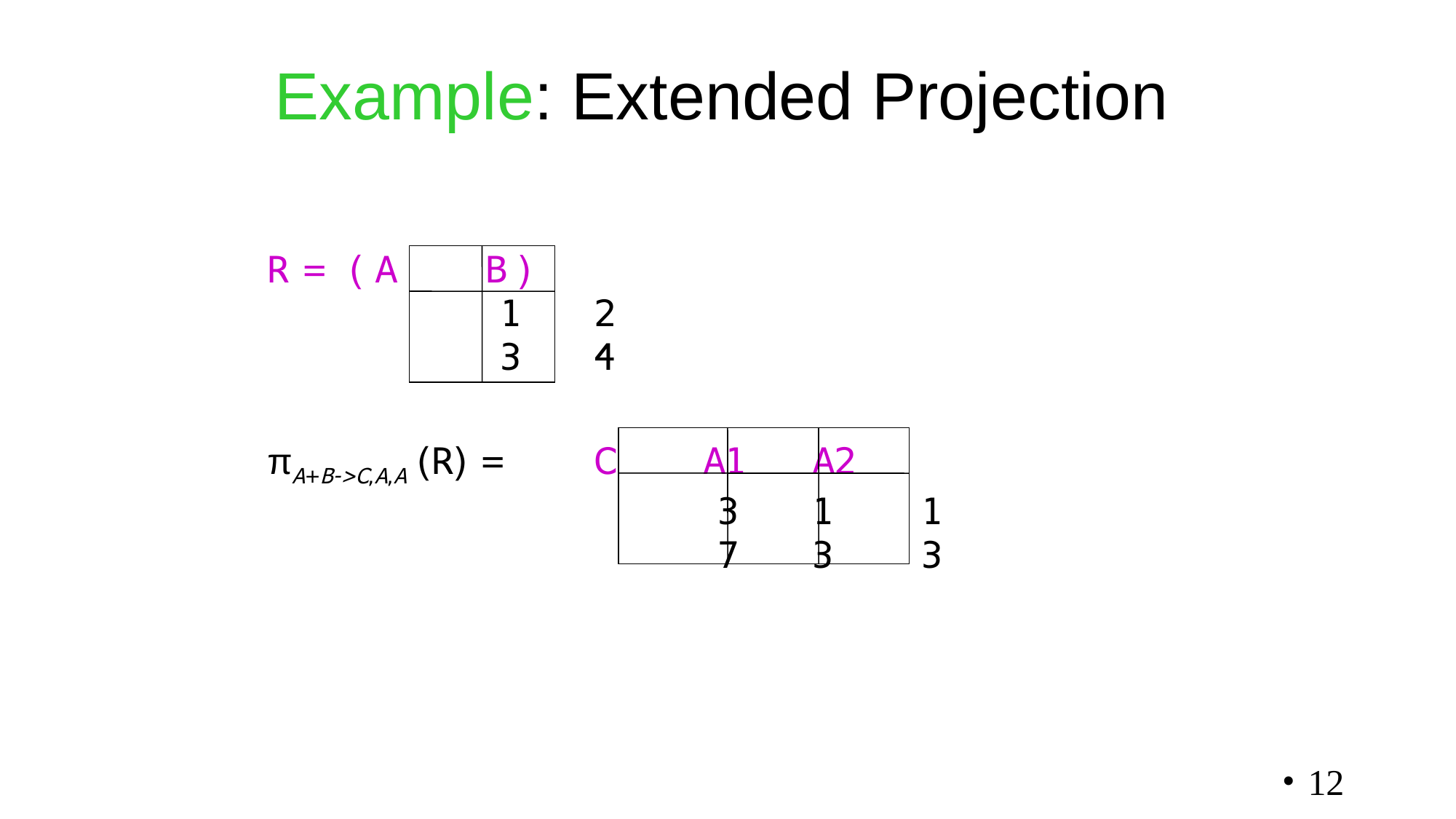

# Example: Extended Projection
R =  ( A	B )
	           1	2
	           3	4

πA+B->C,A,A (R) =	C	A1	A2
			           3	1	1
			           7	3	3
12